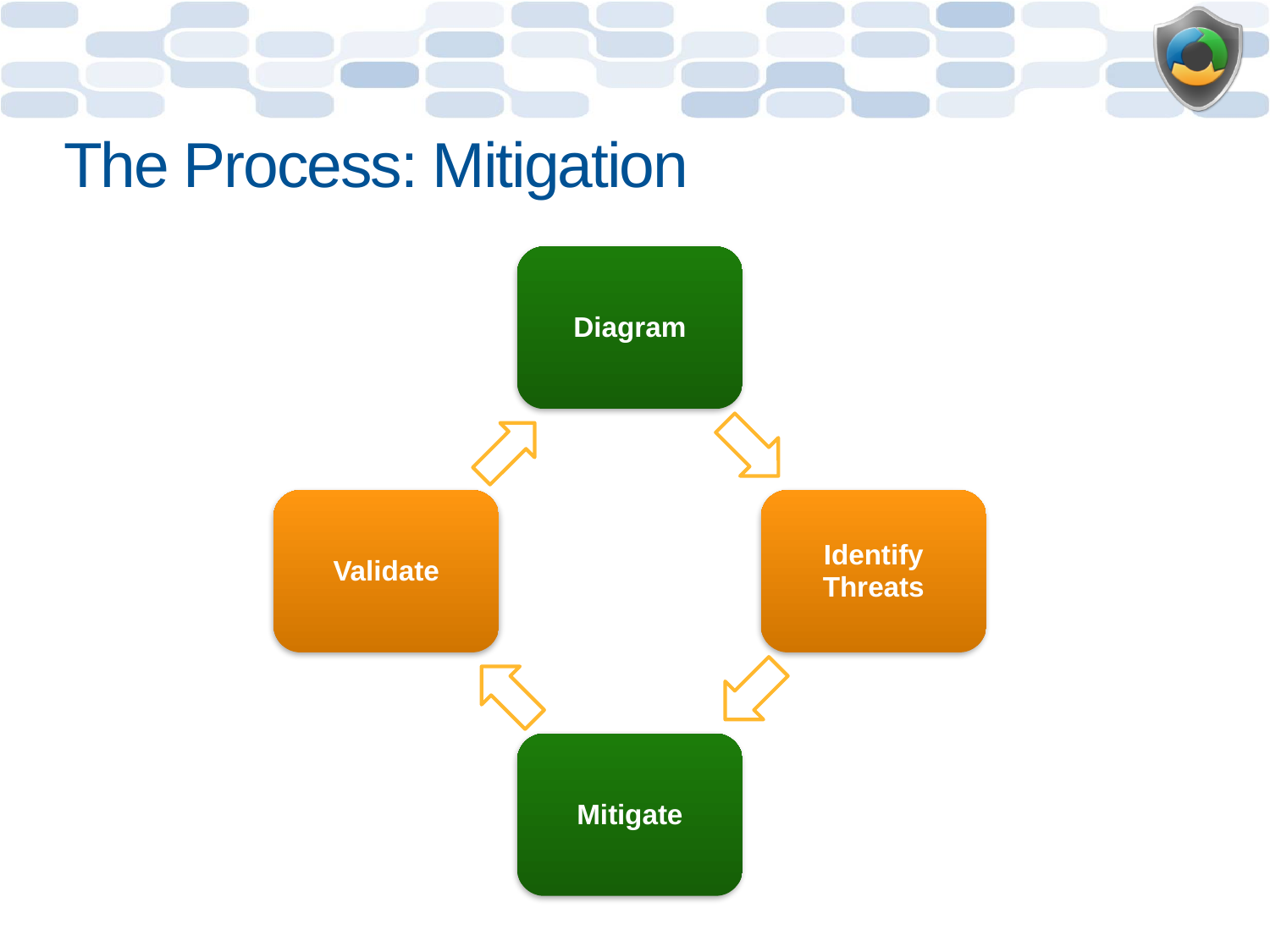

# The Process: Mitigation
Diagram
Identify Threats
Mitigate
Validate